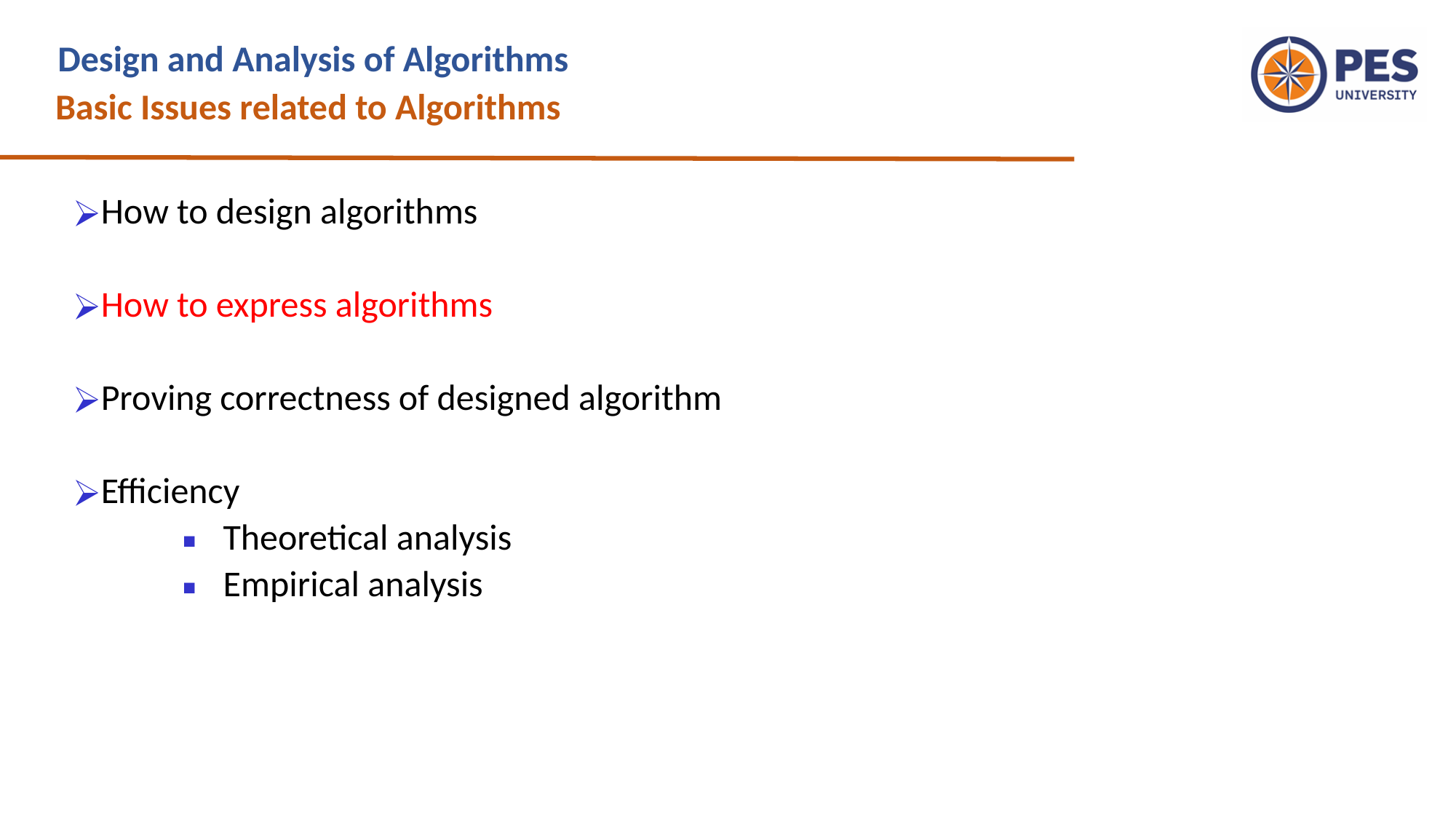

Design and Analysis of Algorithms
Basic Issues related to Algorithms
How to design algorithms

How to express algorithms

Proving correctness of designed algorithm

Efficiency
Theoretical analysis
Empirical analysis